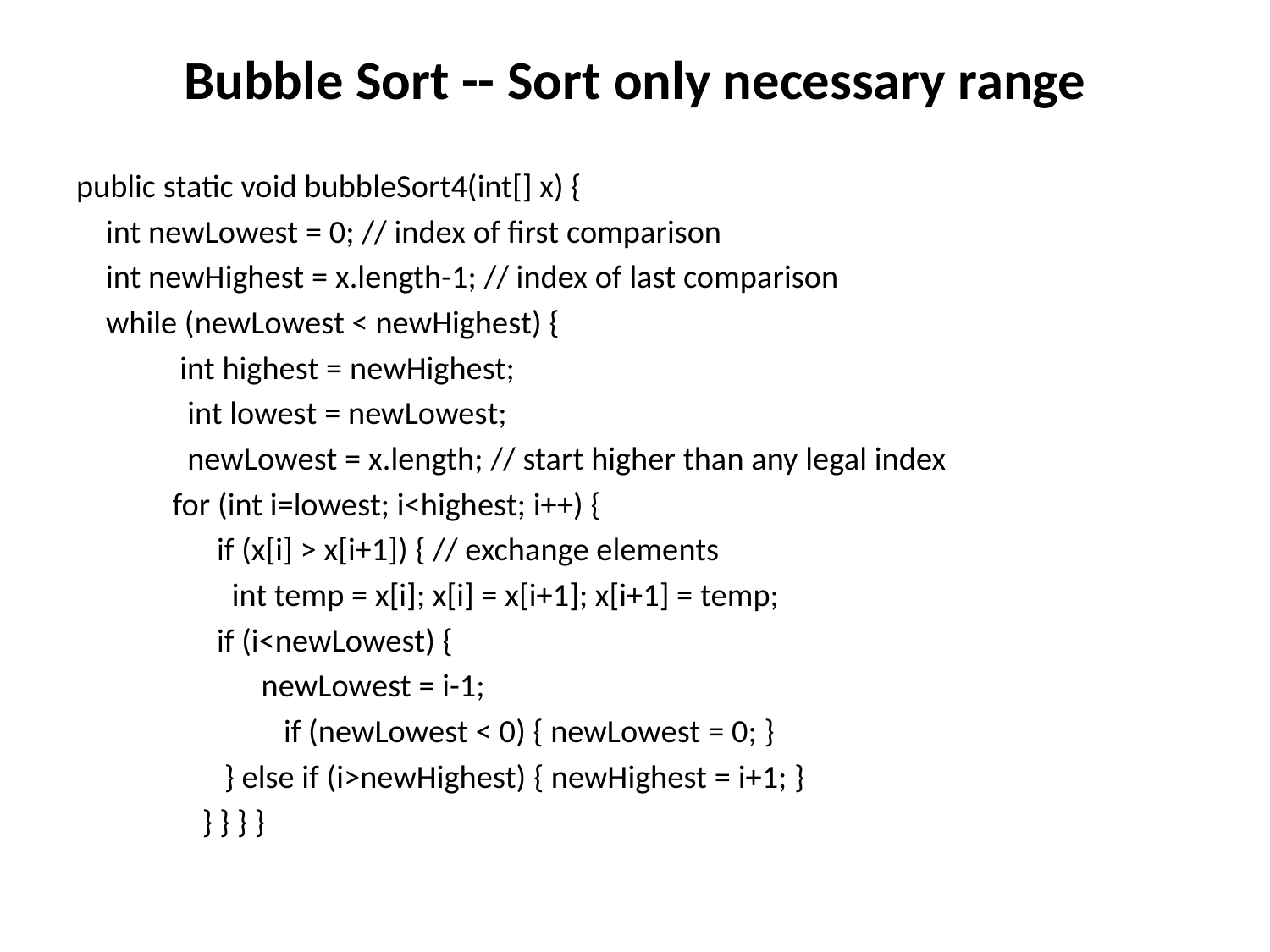

# Bubble Sort -- Sort only necessary range
public static void bubbleSort4(int[] x) {
    int newLowest = 0; // index of first comparison
    int newHighest = x.length-1; // index of last comparison
    while (newLowest < newHighest) {
              int highest = newHighest;
               int lowest = newLowest;
               newLowest = x.length; // start higher than any legal index
             for (int i=lowest; i<highest; i++) {
                   if (x[i] > x[i+1]) { // exchange elements
                     int temp = x[i]; x[i] = x[i+1]; x[i+1] = temp;
                   if (i<newLowest) {
                         newLowest = i-1;
                            if (newLowest < 0) { newLowest = 0; }
                    } else if (i>newHighest) { newHighest = i+1; }
                 } } } }